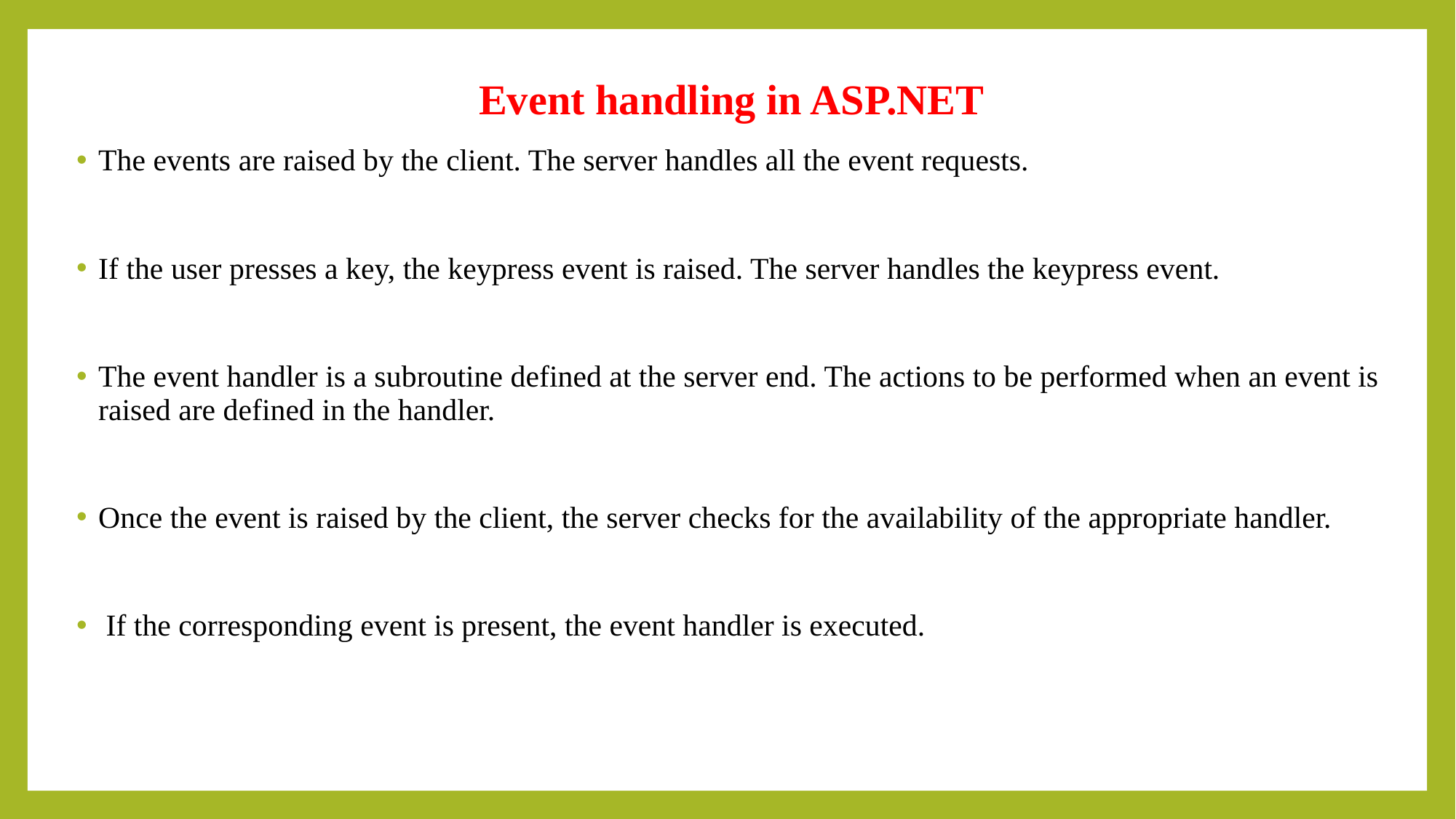

Event handling in ASP.NET
The events are raised by the client. The server handles all the event requests.

If the user presses a key, the keypress event is raised. The server handles the keypress event.

The event handler is a subroutine defined at the server end. The actions to be performed when an event is raised are defined in the handler.

Once the event is raised by the client, the server checks for the availability of the appropriate handler.

 If the corresponding event is present, the event handler is executed.